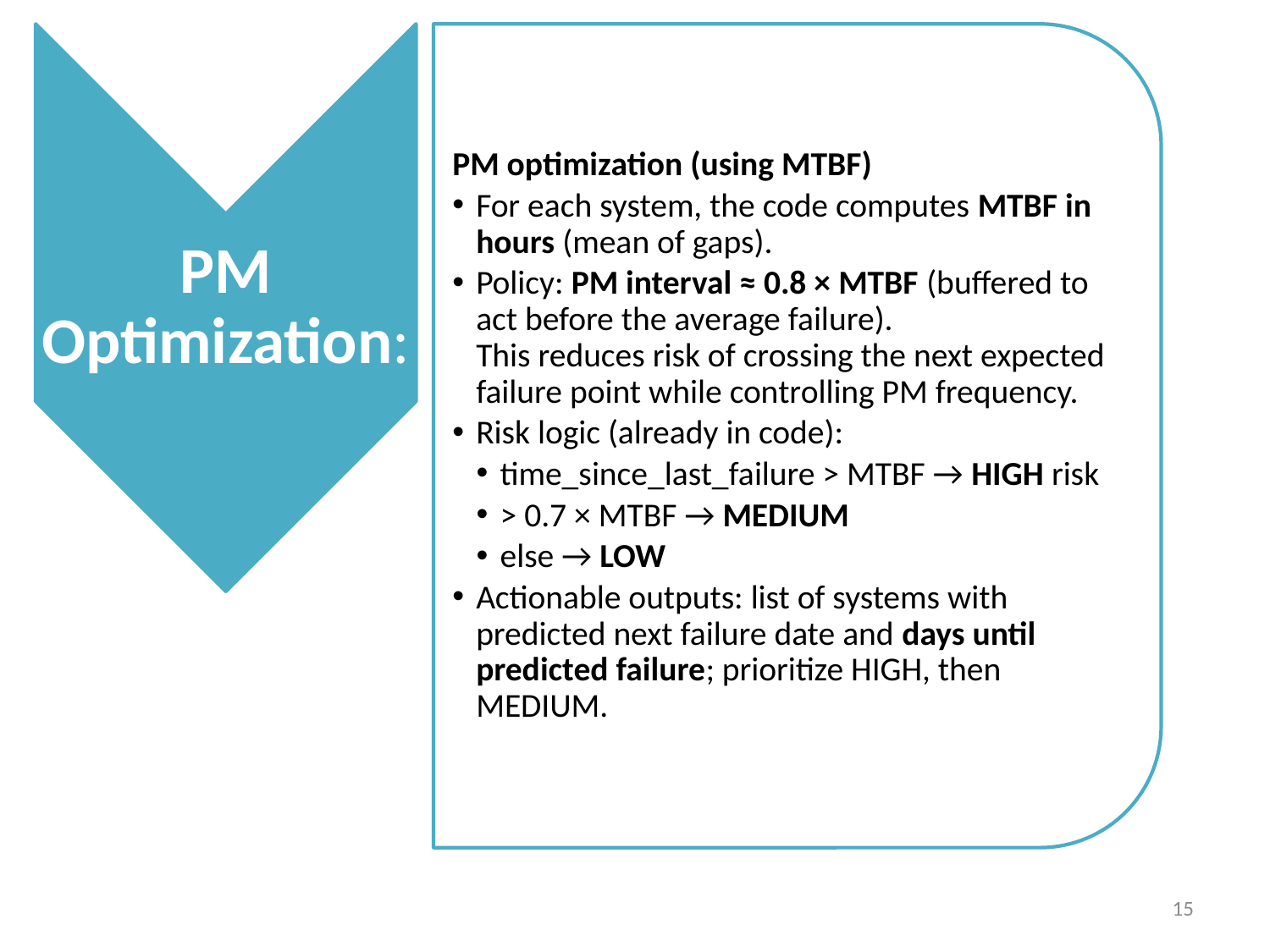

PM Optimization:
PM optimization (using MTBF)
For each system, the code computes MTBF in hours (mean of gaps).
Policy: PM interval ≈ 0.8 × MTBF (buffered to act before the average failure).
This reduces risk of crossing the next expected failure point while controlling PM frequency.
Risk logic (already in code):
time_since_last_failure > MTBF → HIGH risk
> 0.7 × MTBF → MEDIUM
else → LOW
Actionable outputs: list of systems with predicted next failure date and days until predicted failure; prioritize HIGH, then MEDIUM.
15